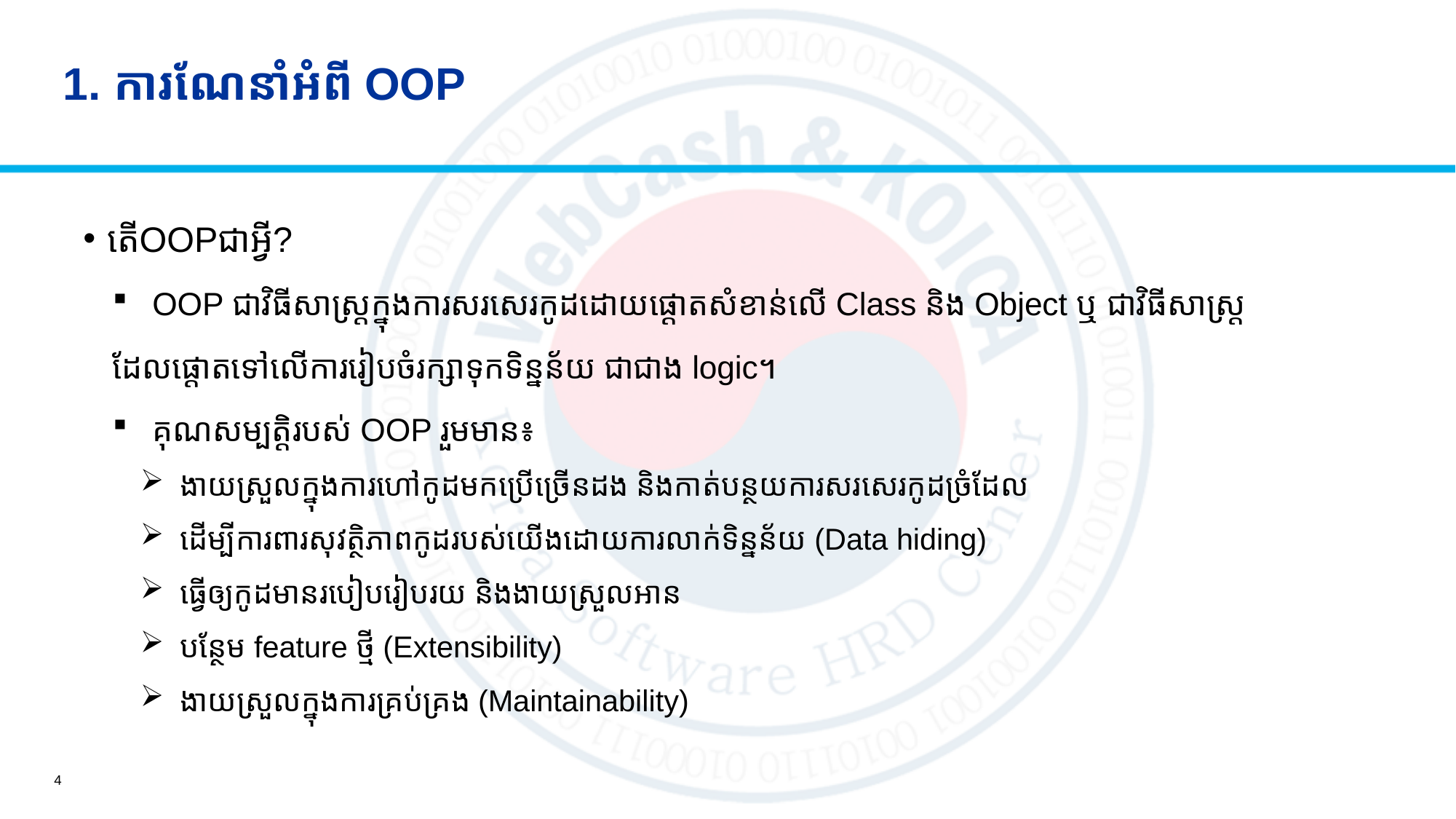

# 1. ការណែនាំអំពី​ OOP
តើOOPជាអ្វី?
OOP ជាវិធីសាស្រ្តក្នុងការសរសេរកូដដោយផ្ដោតសំខាន់លើ Class និង Object ឬ ជាវិធីសាស្រ្ត
ដែលផ្ដោតទៅលើការរៀបចំរក្សាទុកទិន្នន័យ ជាជាង logic។
គុណសម្បត្តិរបស់ OOP រួមមាន៖
ងាយស្រួលក្នុងការហៅកូដមកប្រើច្រើនដង និងកាត់បន្ថយការសរសេរកូដច្រំដែល
ដើម្បីការពារសុវត្ថិភាពកូដរបស់យើងដោយការលាក់ទិន្នន័យ (Data hiding)
ធ្វើឲ្យកូដមានរបៀបរៀបរយ និងងាយស្រួលអាន
បន្ថែម feature ថ្មី (Extensibility)
ងាយស្រួលក្នុងការគ្រប់គ្រង (Maintainability)

4